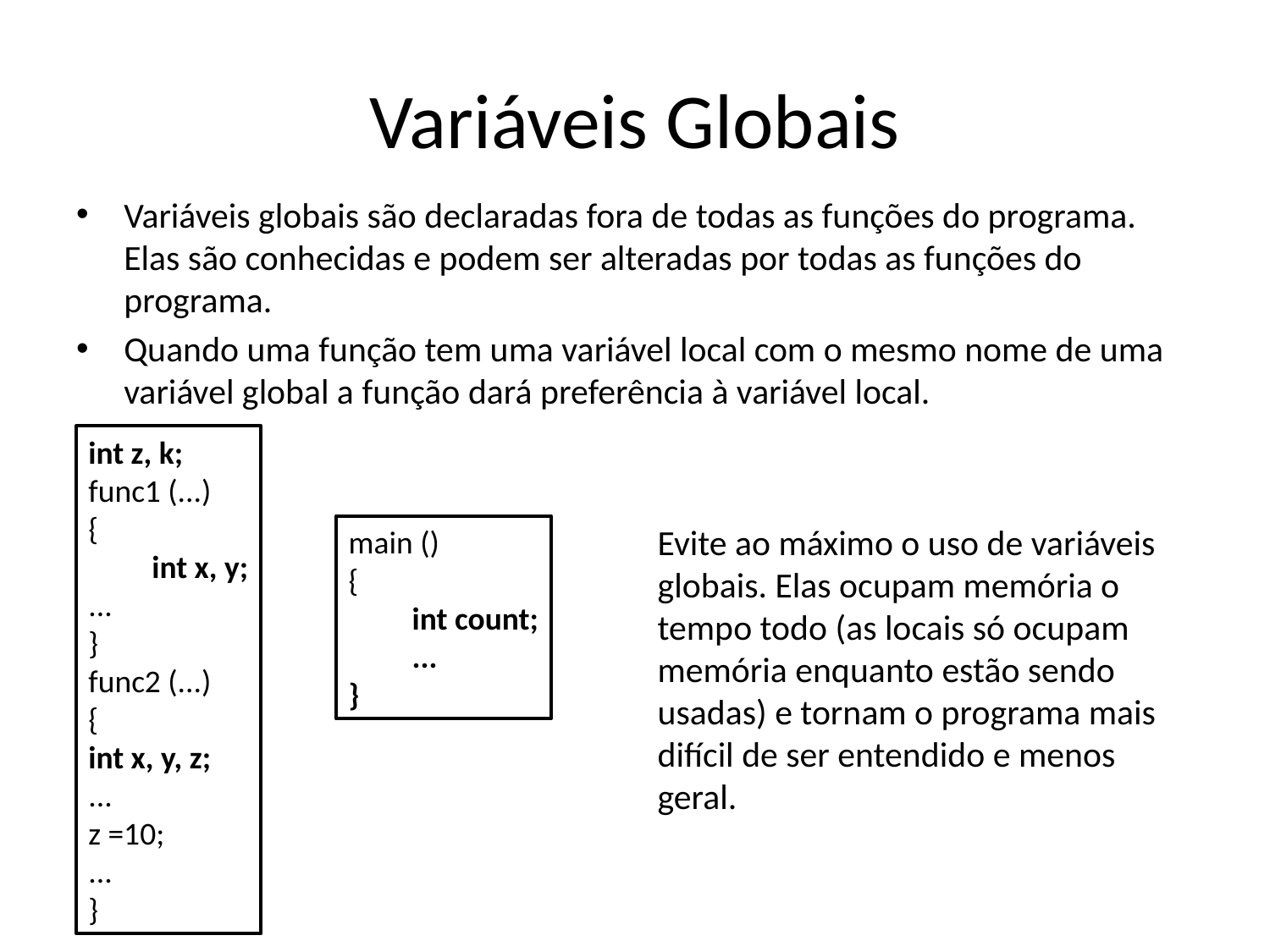

# Variáveis Globais
Variáveis globais são declaradas fora de todas as funções do programa. Elas são conhecidas e podem ser alteradas por todas as funções do programa.
Quando uma função tem uma variável local com o mesmo nome de uma variável global a função dará preferência à variável local.
int z, k;
func1 (...)
{
int x, y;
...
}
func2 (...)
{
int x, y, z;
...
z =10;
...
}
Evite ao máximo o uso de variáveis globais. Elas ocupam memória o tempo todo (as locais só ocupam memória enquanto estão sendo usadas) e tornam o programa mais difícil de ser entendido e menos geral.
main ()
{
int count;
...
}